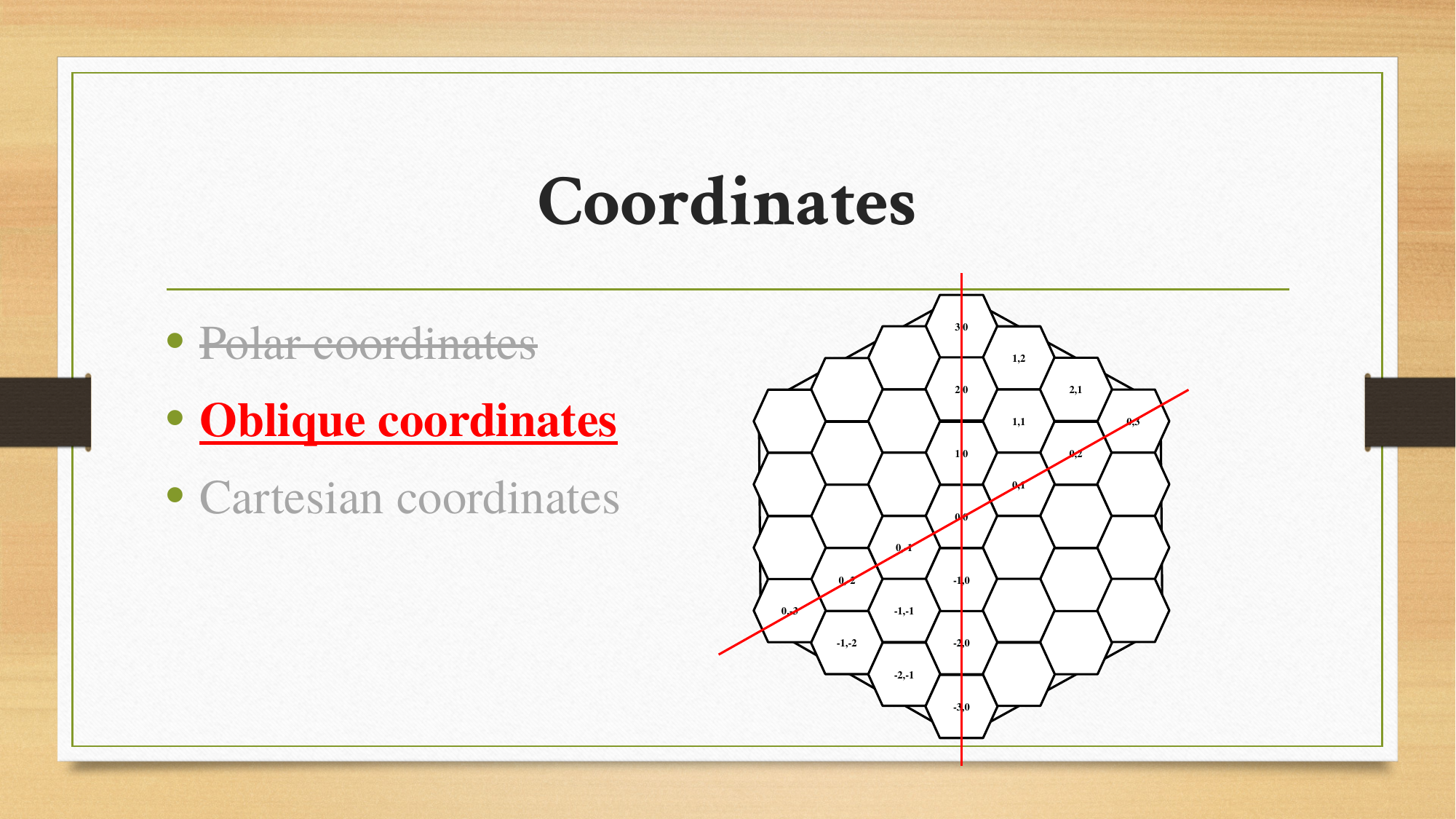

# Coordinates
3,0

1,2
2,0
2,1

1,1
0,3

1,0
0,2

0,1

0,0

0,-1

0,-2
-1,0

-1,-1

0,-3
-1,-2
-2,0

-2,-1

-3,0
Polar coordinates
Oblique coordinates
Cartesian coordinates